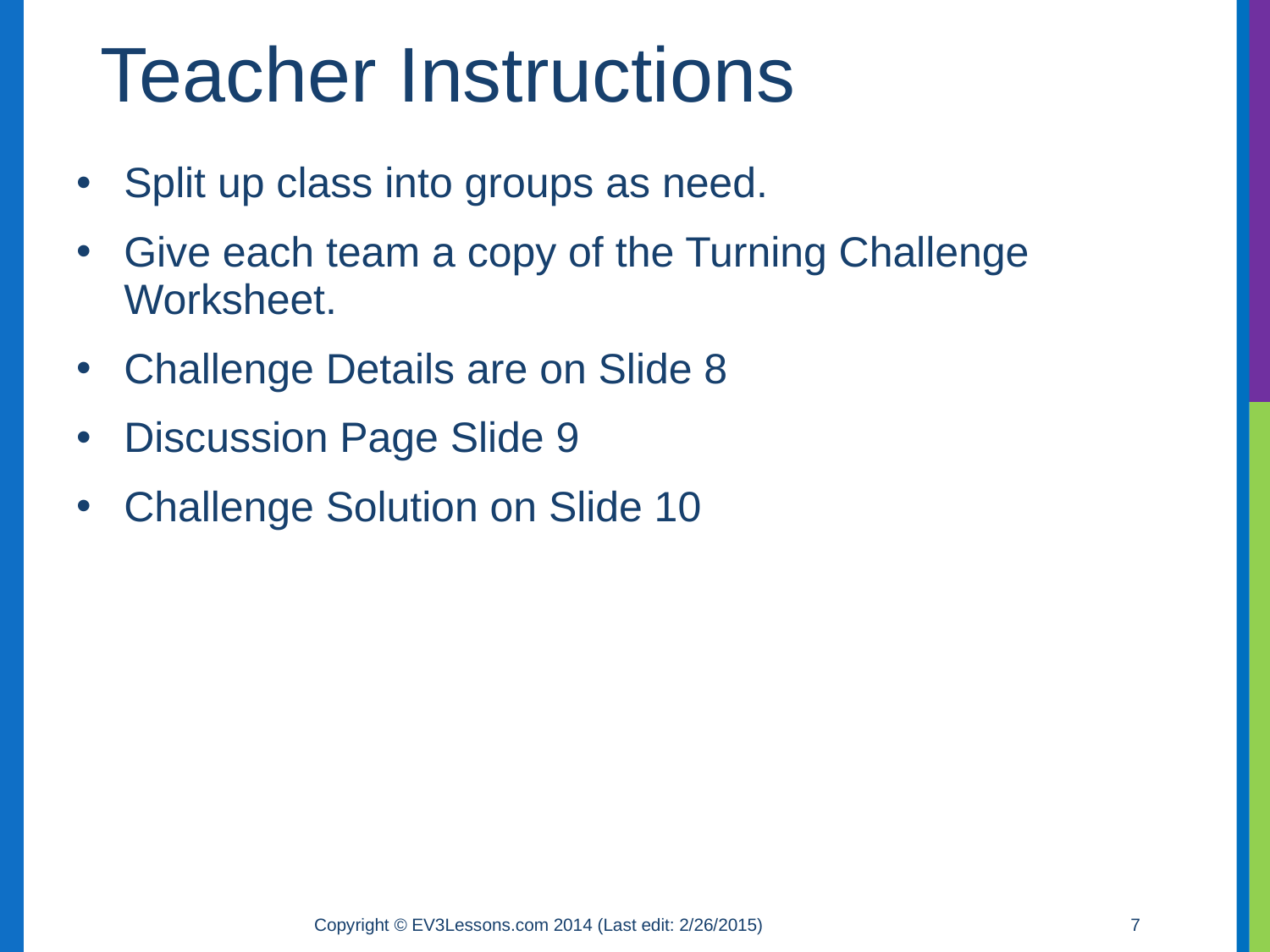

# Teacher Instructions
Split up class into groups as need.
Give each team a copy of the Turning Challenge Worksheet.
Challenge Details are on Slide 8
Discussion Page Slide 9
Challenge Solution on Slide 10
Copyright © EV3Lessons.com 2014 (Last edit: 2/26/2015)
7